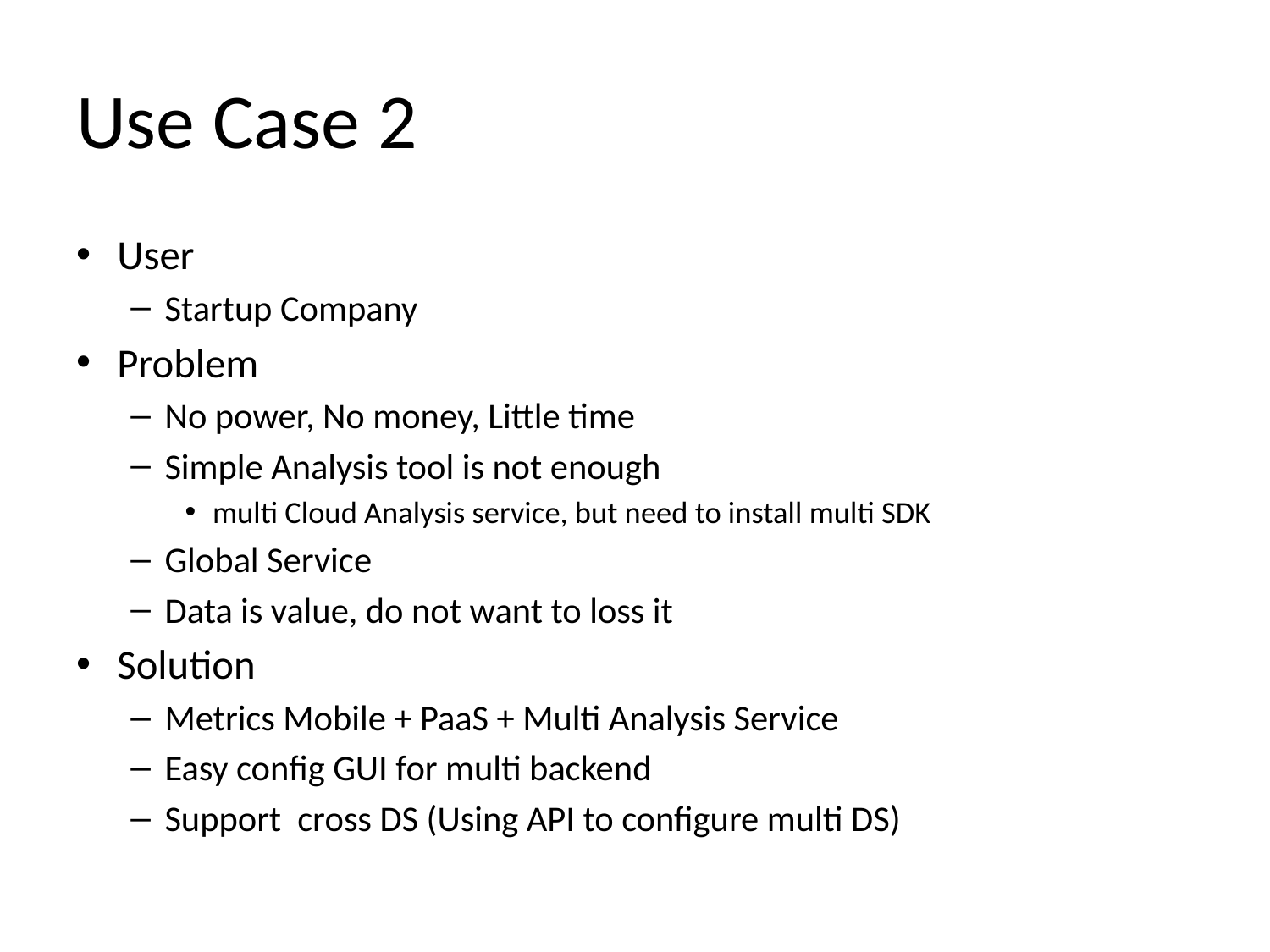

# Use Case 2
User
Startup Company
Problem
No power, No money, Little time
Simple Analysis tool is not enough
multi Cloud Analysis service, but need to install multi SDK
Global Service
Data is value, do not want to loss it
Solution
Metrics Mobile + PaaS + Multi Analysis Service
Easy config GUI for multi backend
Support  cross DS (Using API to configure multi DS)